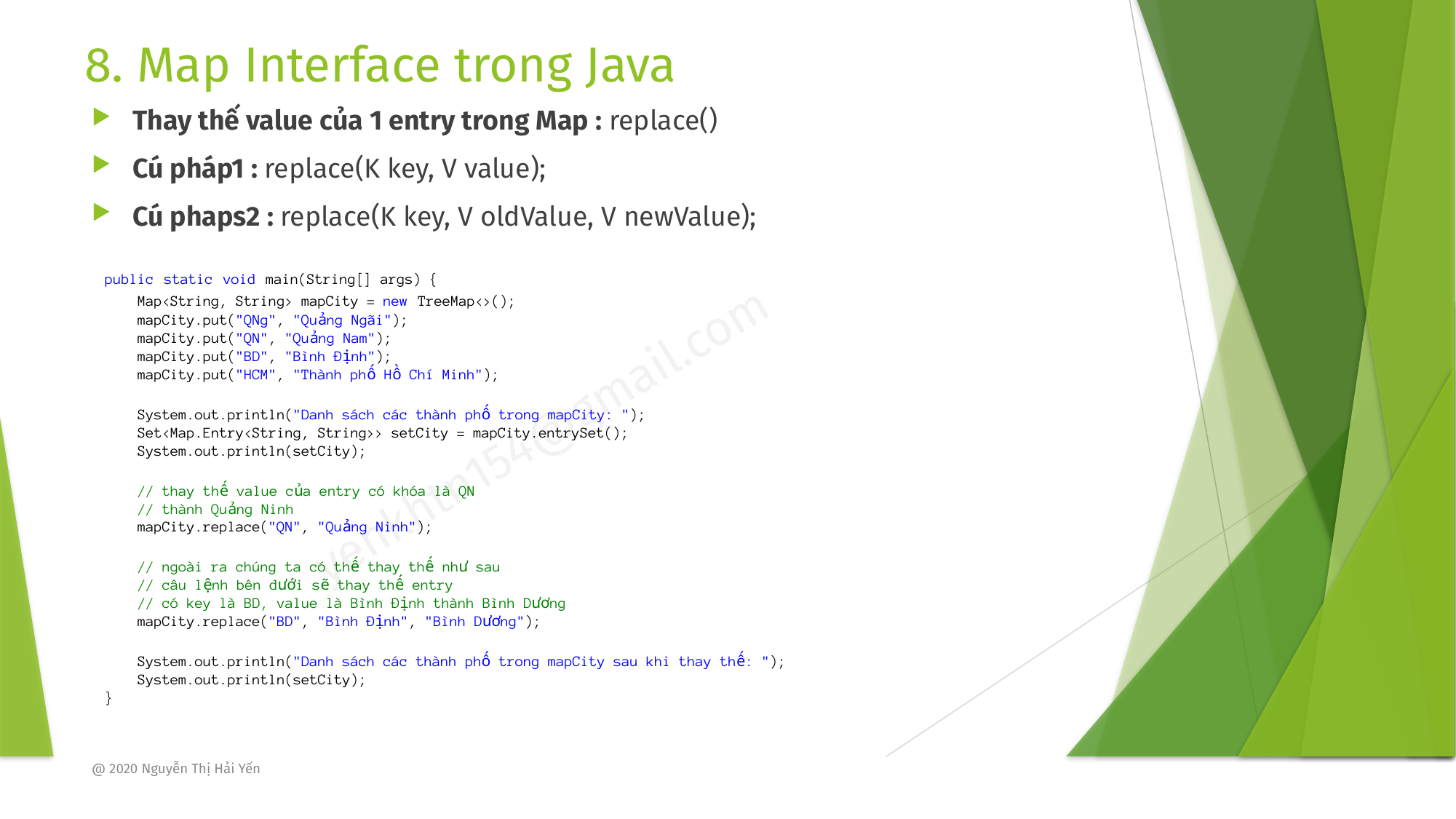

# 8. Map Interface trong Java
Thay thế value của 1 entry trong Map : replace()
Cú pháp1 : replace(K key, V value);
Cú phaps2 : replace(K key, V oldValue, V newValue);

public static void main(String[] args) {
    Map<String, String> mapCity = new TreeMap<>();
    mapCity.put("QNg", "Quảng Ngãi");
    mapCity.put("QN", "Quảng Nam");
    mapCity.put("BD", "Bình Định");
    mapCity.put("HCM", "Thành phố Hồ Chí Minh");

    System.out.println("Danh sách các thành phố trong mapCity: ");
    Set<Map.Entry<String, String>> setCity = mapCity.entrySet();
    System.out.println(setCity);

    // thay thế value của entry có khóa là QN
    // thành Quảng Ninh
    mapCity.replace("QN", "Quảng Ninh");

    // ngoài ra chúng ta có thế thay thế như sau
    // câu lệnh bên dưới sẽ thay thế entry
    // có key là BD, value là Bình Định thành Bình Dương
    mapCity.replace("BD", "Bình Định", "Bình Dương");

    System.out.println("Danh sách các thành phố trong mapCity sau khi thay thế: ");
    System.out.println(setCity);
}
@ 2020 Nguyễn Thị Hải Yến